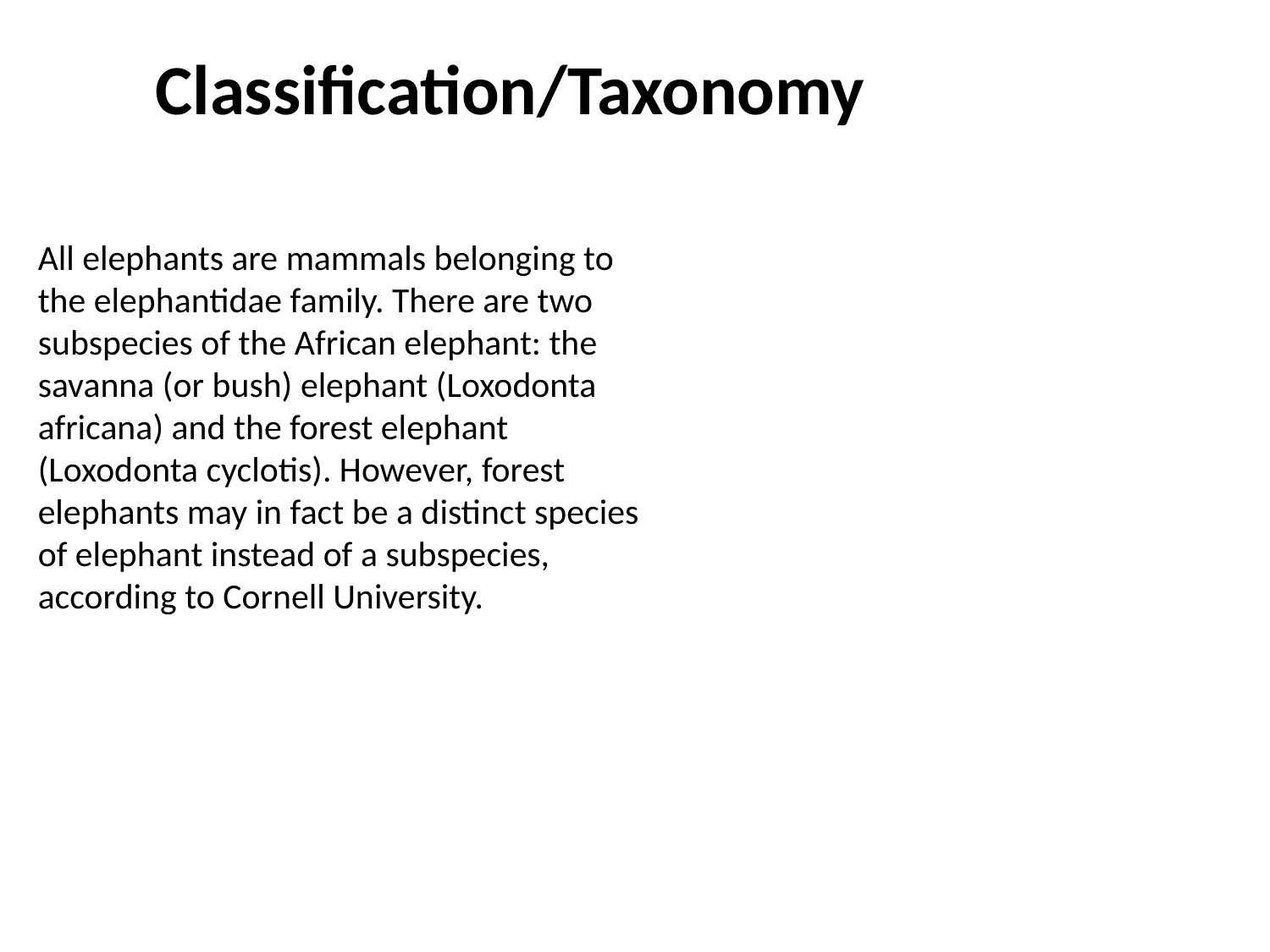

Classification/Taxonomy

All elephants are mammals belonging to the elephantidae family. There are two subspecies of the African elephant: the savanna (or bush) elephant (Loxodonta africana) and the forest elephant (Loxodonta cyclotis). However, forest elephants may in fact be a distinct species of elephant instead of a subspecies, according to Cornell University.